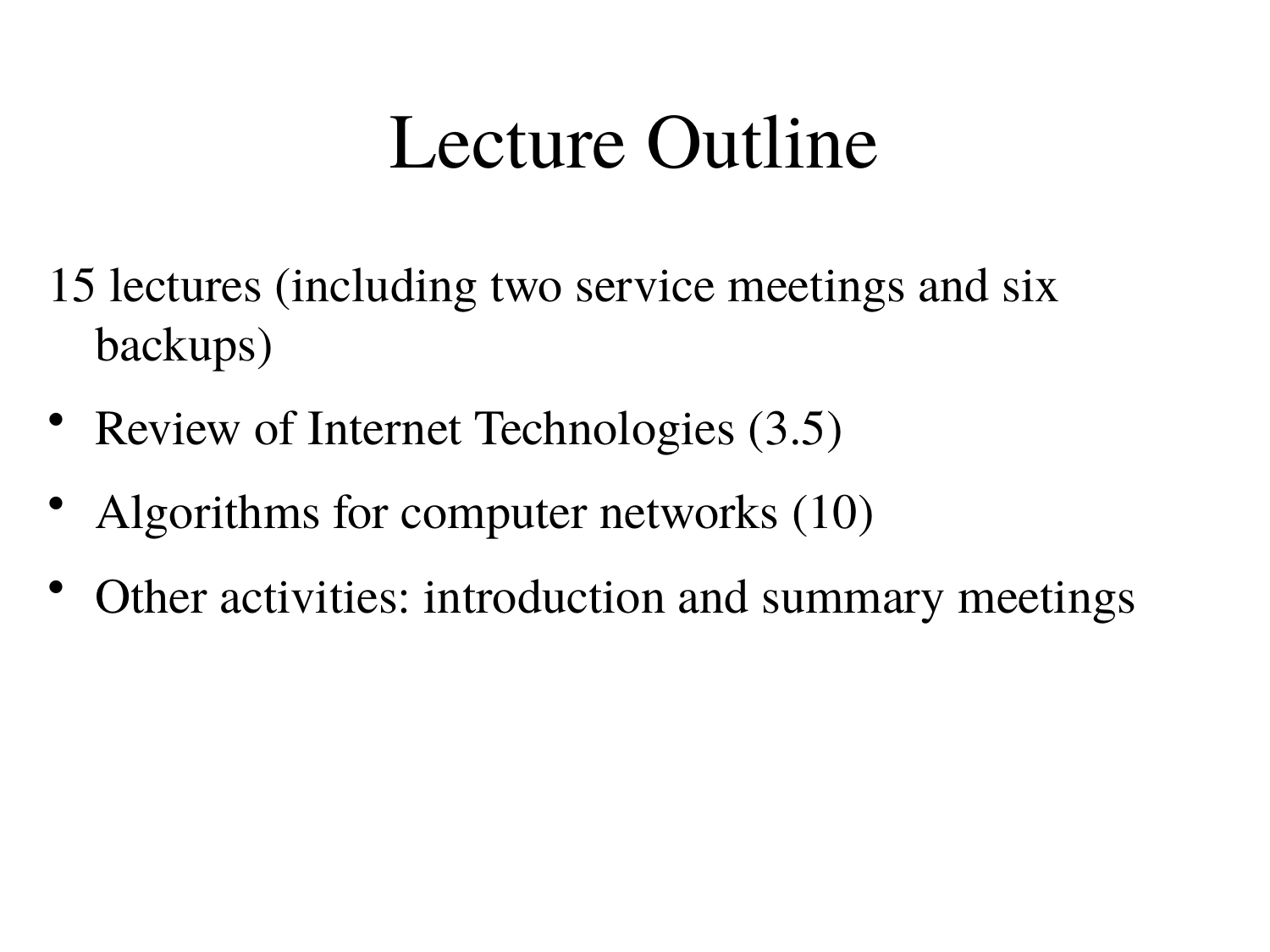

# Lecture Outline
15 lectures (including two service meetings and six backups)
Review of Internet Technologies (3.5)
﻿﻿Algorithms for computer networks (10)
Other activities: introduction and summary meetings